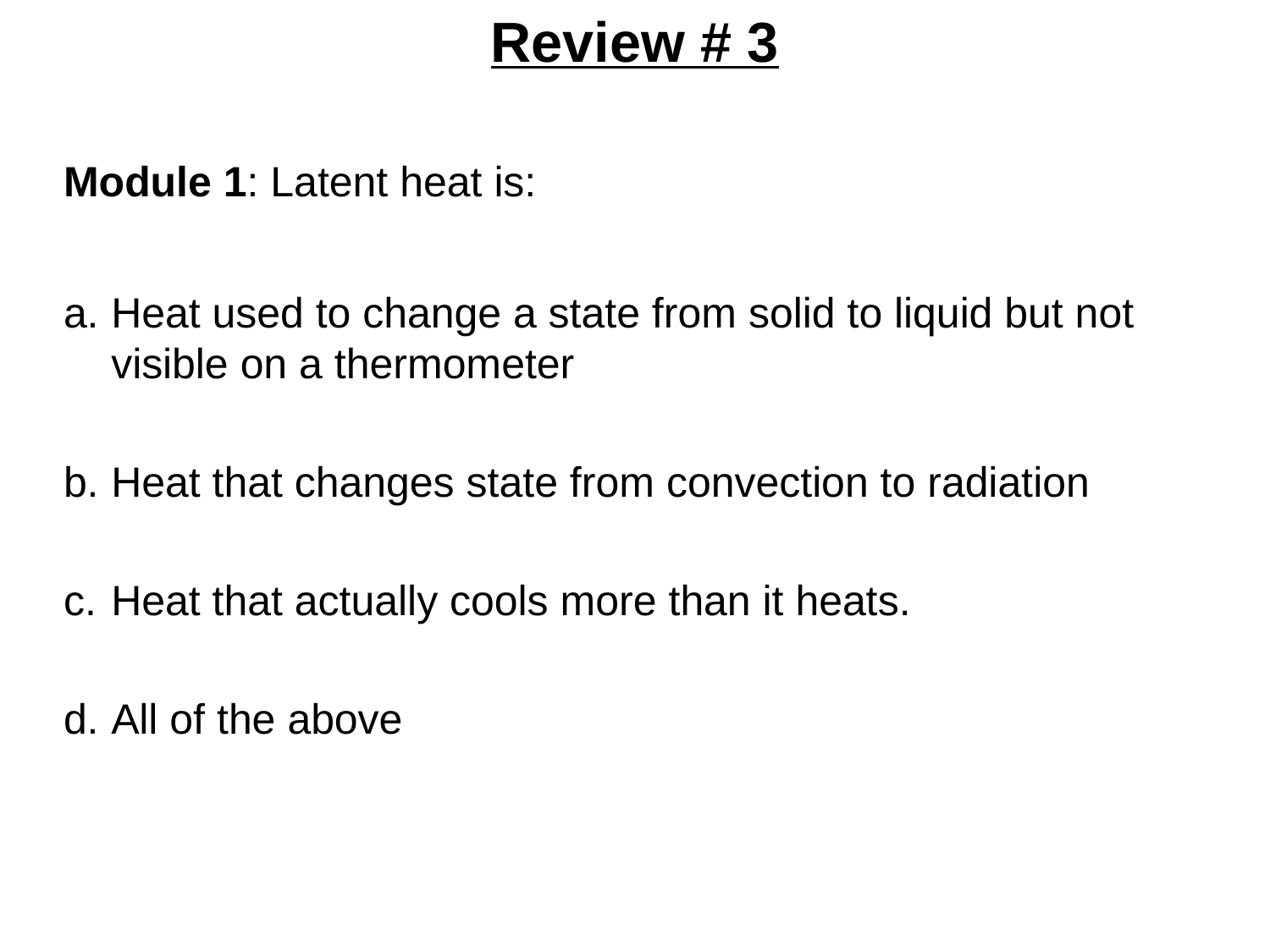

Review # 3
Module 1: Latent heat is:

Heat used to change a state from solid to liquid but not visible on a thermometer

Heat that changes state from convection to radiation

Heat that actually cools more than it heats.

All of the above